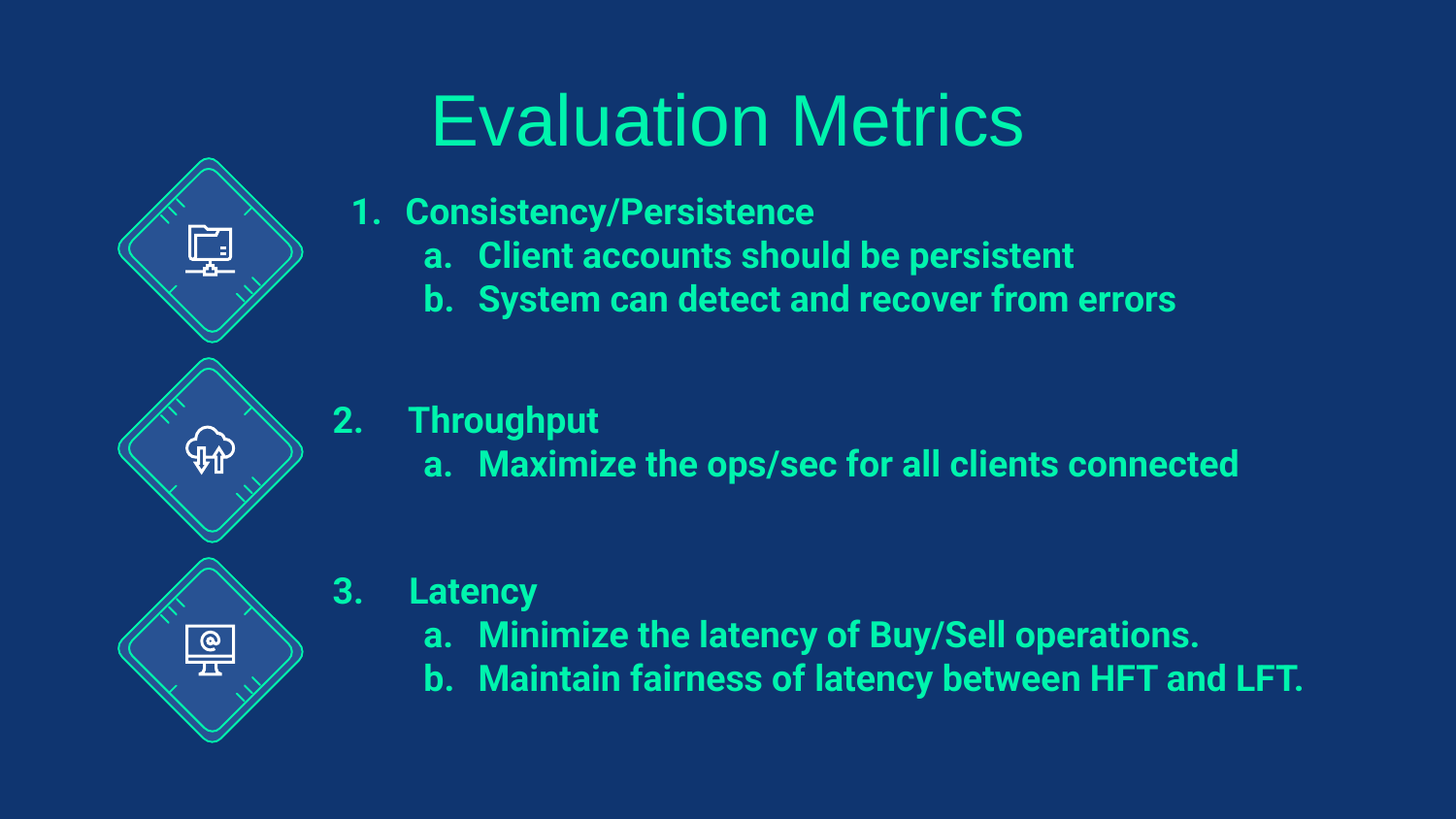

# Evaluation Metrics

Consistency/Persistence
Client accounts should be persistent
System can detect and recover from errors

2.     Throughput
Maximize the ops/sec for all clients connected

3.     Latency
Minimize the latency of Buy/Sell operations.
Maintain fairness of latency between HFT and LFT.